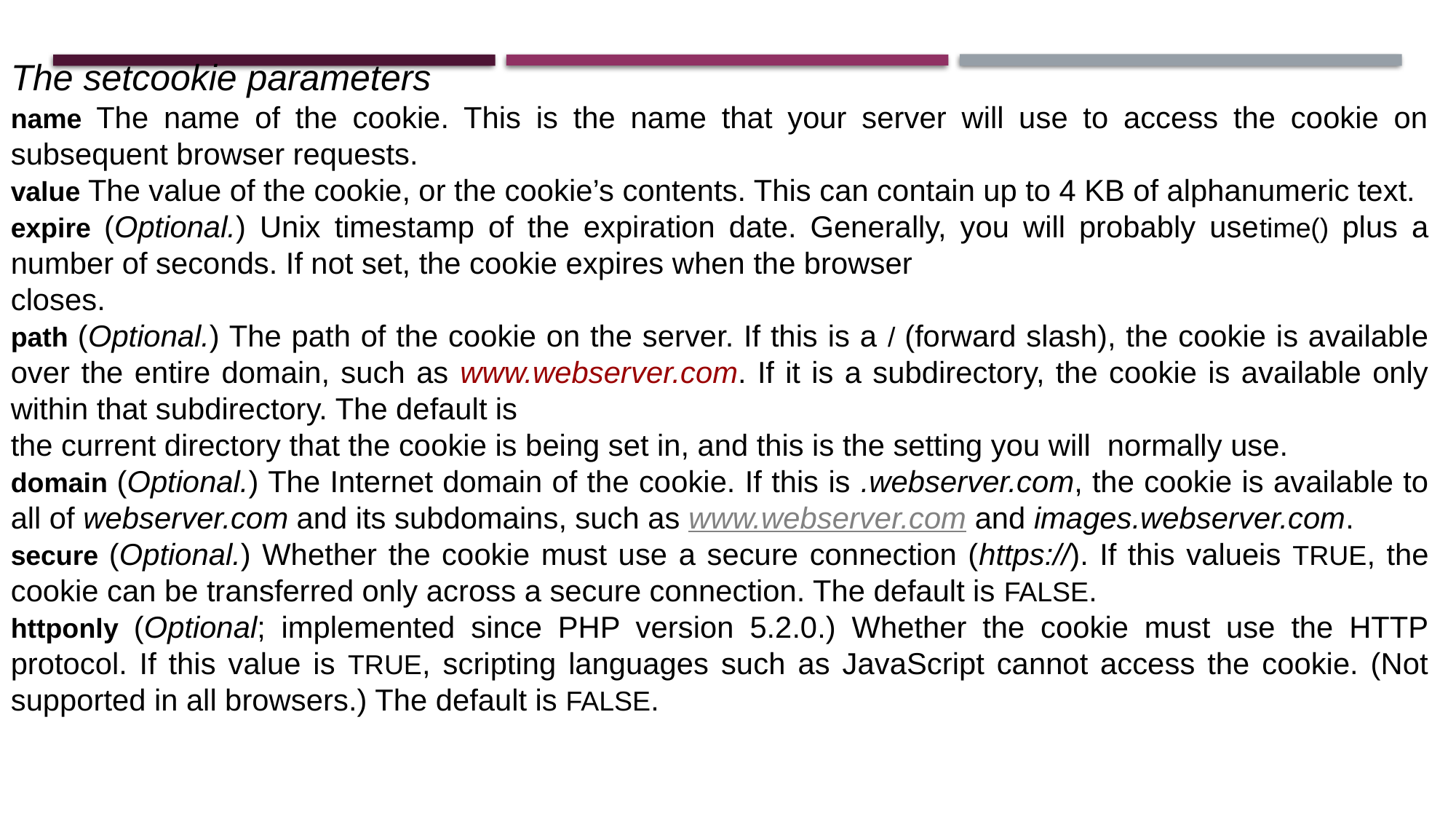

The setcookie parameters
name The name of the cookie. This is the name that your server will use to access the cookie on subsequent browser requests.
value The value of the cookie, or the cookie’s contents. This can contain up to 4 KB of alphanumeric text.
expire (Optional.) Unix timestamp of the expiration date. Generally, you will probably usetime() plus a number of seconds. If not set, the cookie expires when the browser
closes.
path (Optional.) The path of the cookie on the server. If this is a / (forward slash), the cookie is available over the entire domain, such as www.webserver.com. If it is a subdirectory, the cookie is available only within that subdirectory. The default is
the current directory that the cookie is being set in, and this is the setting you will  normally use.
domain (Optional.) The Internet domain of the cookie. If this is .webserver.com, the cookie is available to all of webserver.com and its subdomains, such as www.webserver.com and images.webserver.com.
secure (Optional.) Whether the cookie must use a secure connection (https://). If this valueis TRUE, the cookie can be transferred only across a secure connection. The default is FALSE.
httponly (Optional; implemented since PHP version 5.2.0.) Whether the cookie must use the HTTP protocol. If this value is TRUE, scripting languages such as JavaScript cannot access the cookie. (Not supported in all browsers.) The default is FALSE.